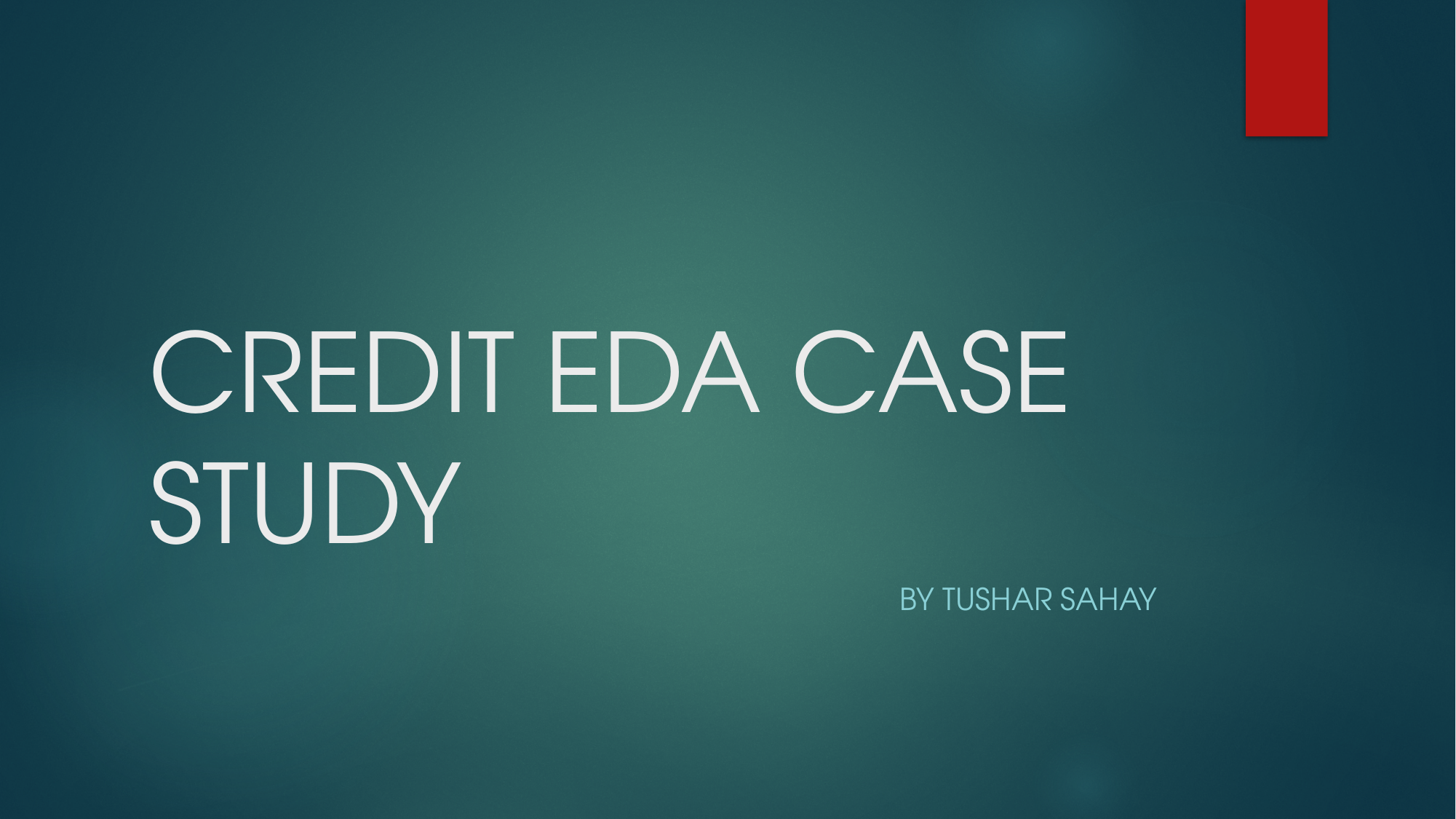

# CREDIT EDA CASE STUDY
By Tushar Sahay